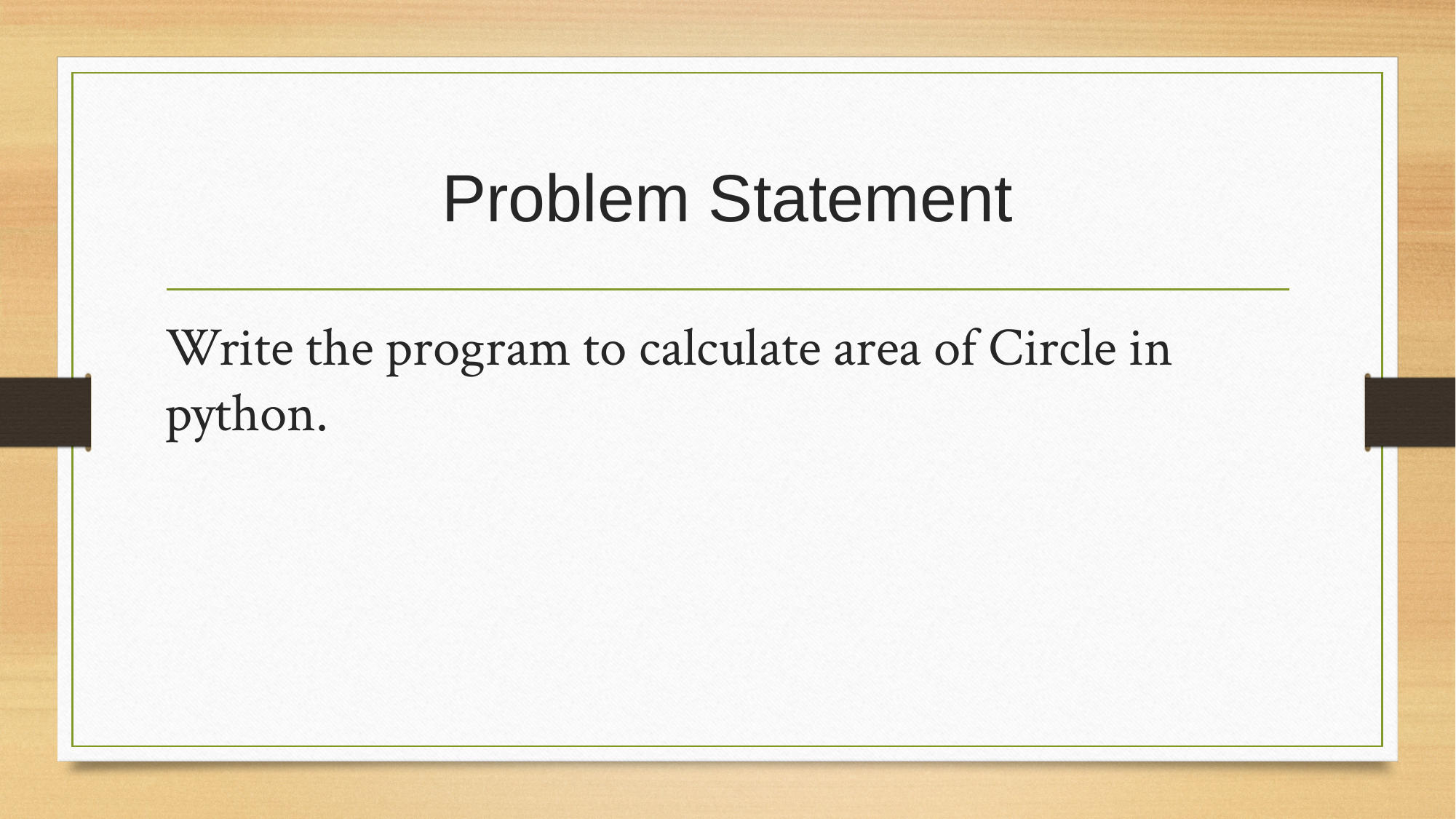

# Problem Statement
Write the program to calculate area of Circle in python.